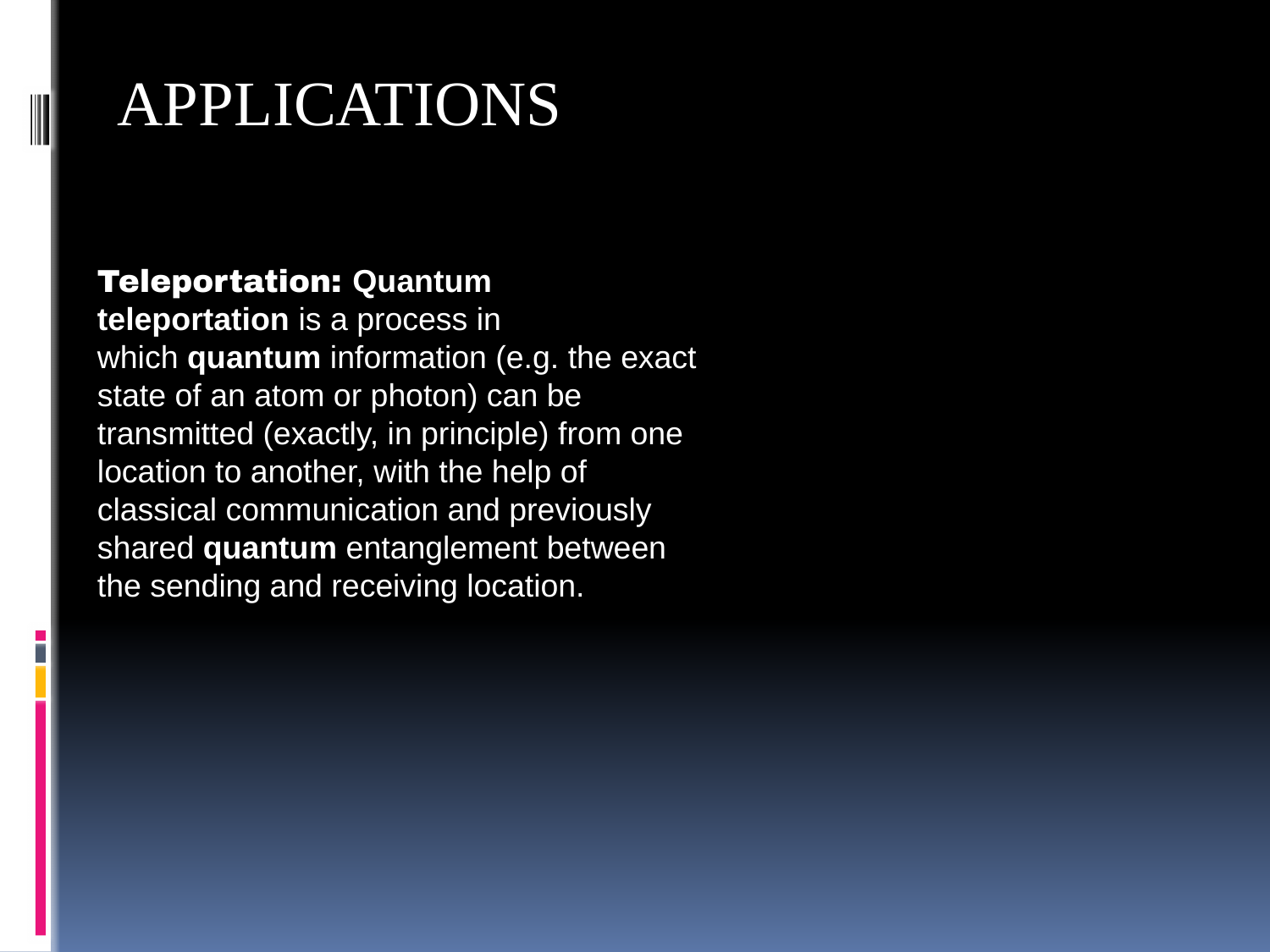

APPLICATIONS

Teleportation: Quantum teleportation is a process in which quantum information (e.g. the exact state of an atom or photon) can be transmitted (exactly, in principle) from one location to another, with the help of classical communication and previously shared quantum entanglement between the sending and receiving location.